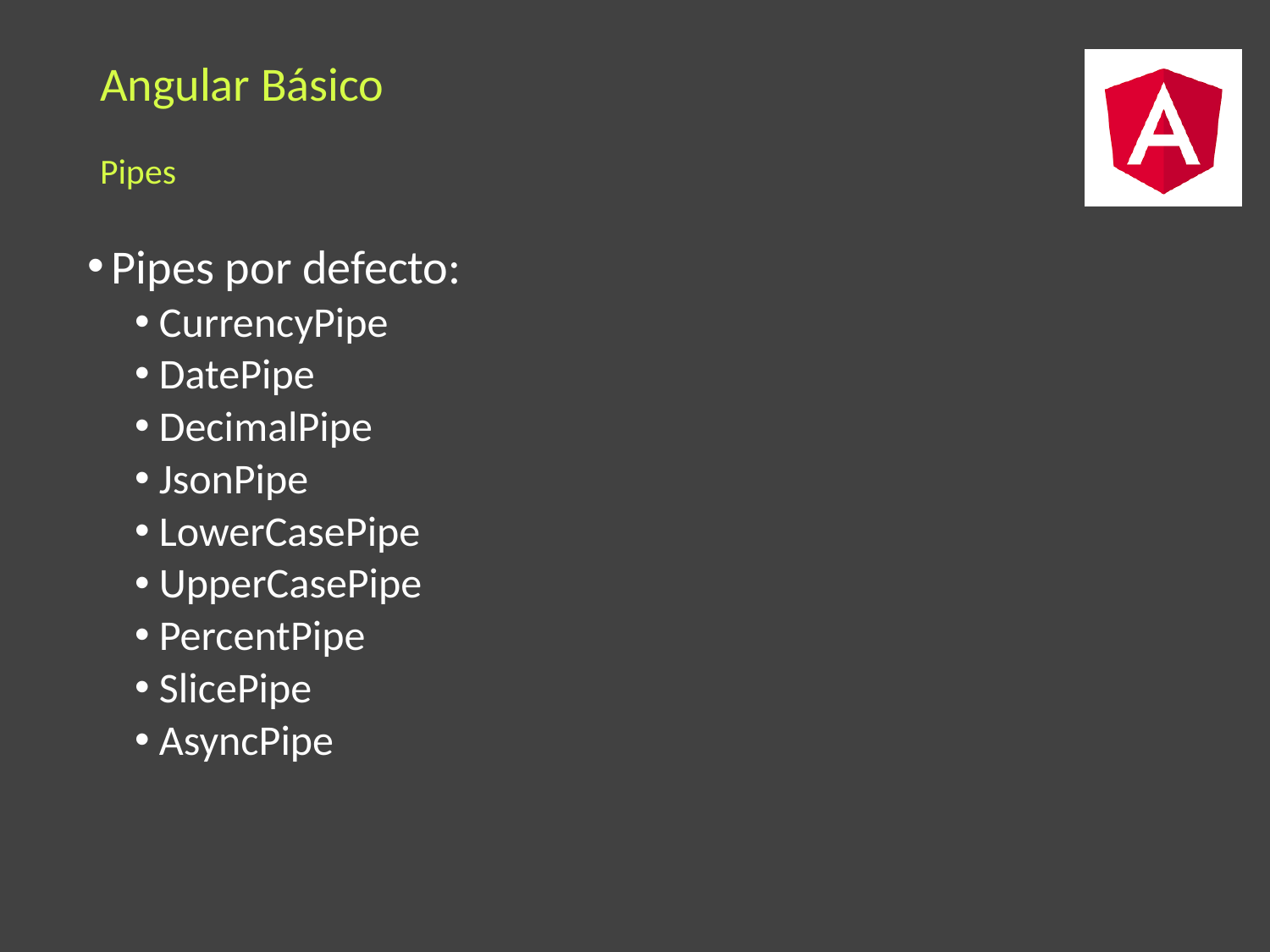

# Angular Básico
Pipes
Pipes por defecto:
CurrencyPipe
DatePipe
DecimalPipe
JsonPipe
LowerCasePipe
UpperCasePipe
PercentPipe
SlicePipe
AsyncPipe